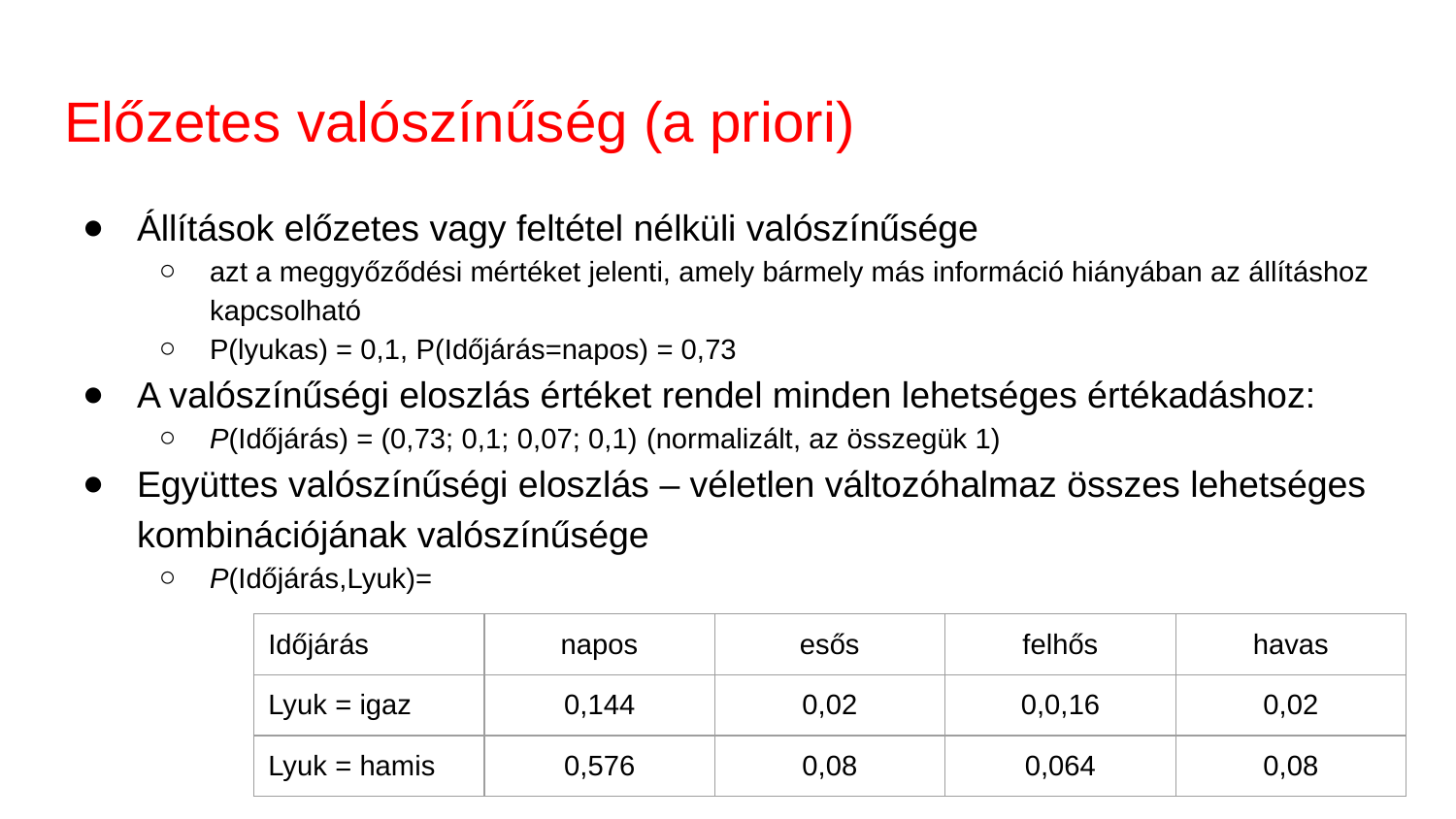

# Előzetes valószínűség (a priori)
Állítások előzetes vagy feltétel nélküli valószínűsége
azt a meggyőződési mértéket jelenti, amely bármely más információ hiányában az állításhoz kapcsolható
P(lyukas) = 0,1, P(Időjárás=napos) = 0,73
A valószínűségi eloszlás értéket rendel minden lehetséges értékadáshoz:
P(Időjárás) = (0,73; 0,1; 0,07; 0,1) 	(normalizált, az összegük 1)
Együttes valószínűségi eloszlás – véletlen változóhalmaz összes lehetséges kombinációjának valószínűsége
P(Időjárás,Lyuk)=
| Időjárás | napos | esős | felhős | havas |
| --- | --- | --- | --- | --- |
| Lyuk = igaz | 0,144 | 0,02 | 0,0,16 | 0,02 |
| Lyuk = hamis | 0,576 | 0,08 | 0,064 | 0,08 |